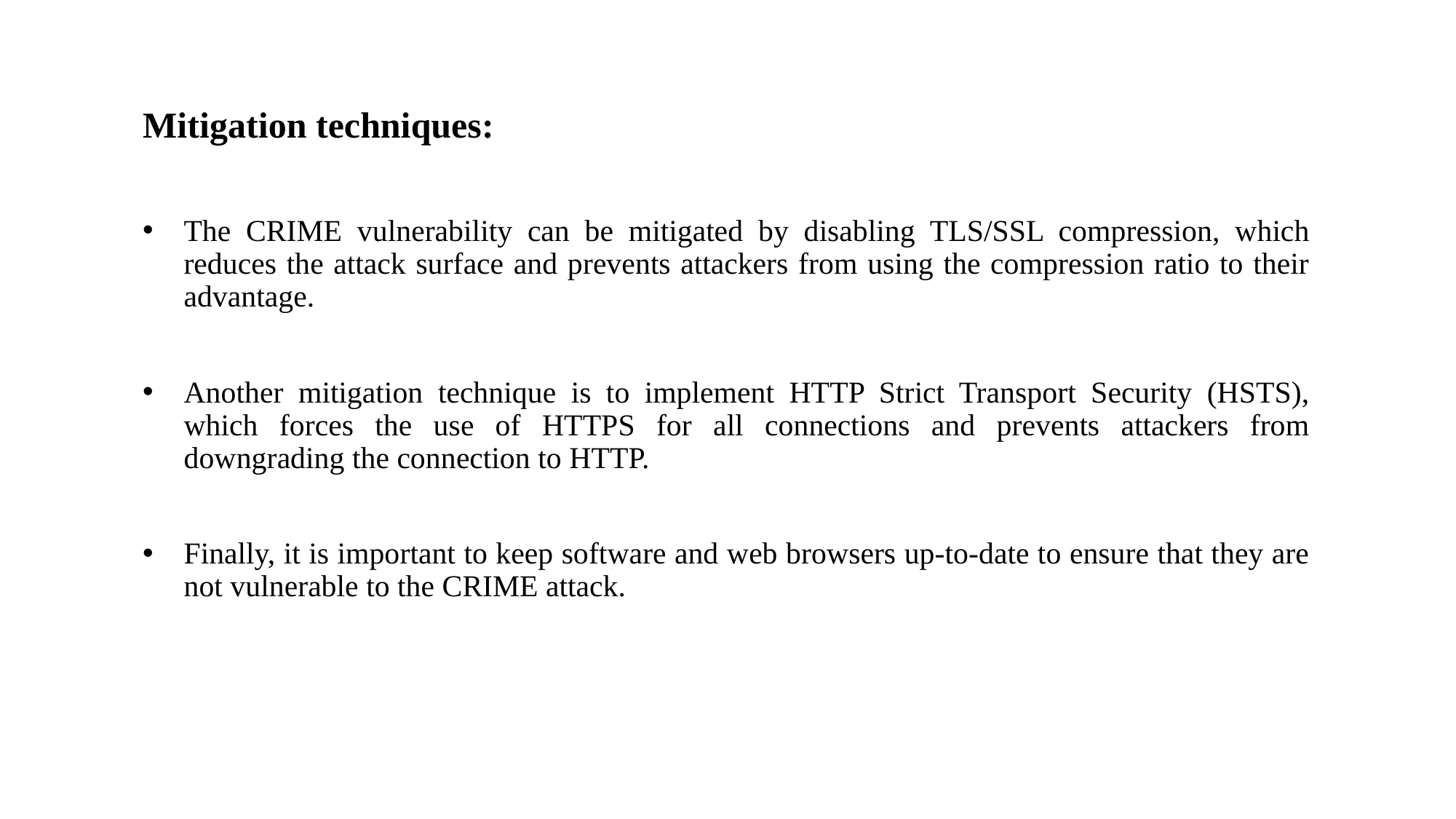

Mitigation techniques:

The CRIME vulnerability can be mitigated by disabling TLS/SSL compression, which reduces the attack surface and prevents attackers from using the compression ratio to their advantage.

Another mitigation technique is to implement HTTP Strict Transport Security (HSTS), which forces the use of HTTPS for all connections and prevents attackers from downgrading the connection to HTTP.

Finally, it is important to keep software and web browsers up-to-date to ensure that they are not vulnerable to the CRIME attack.